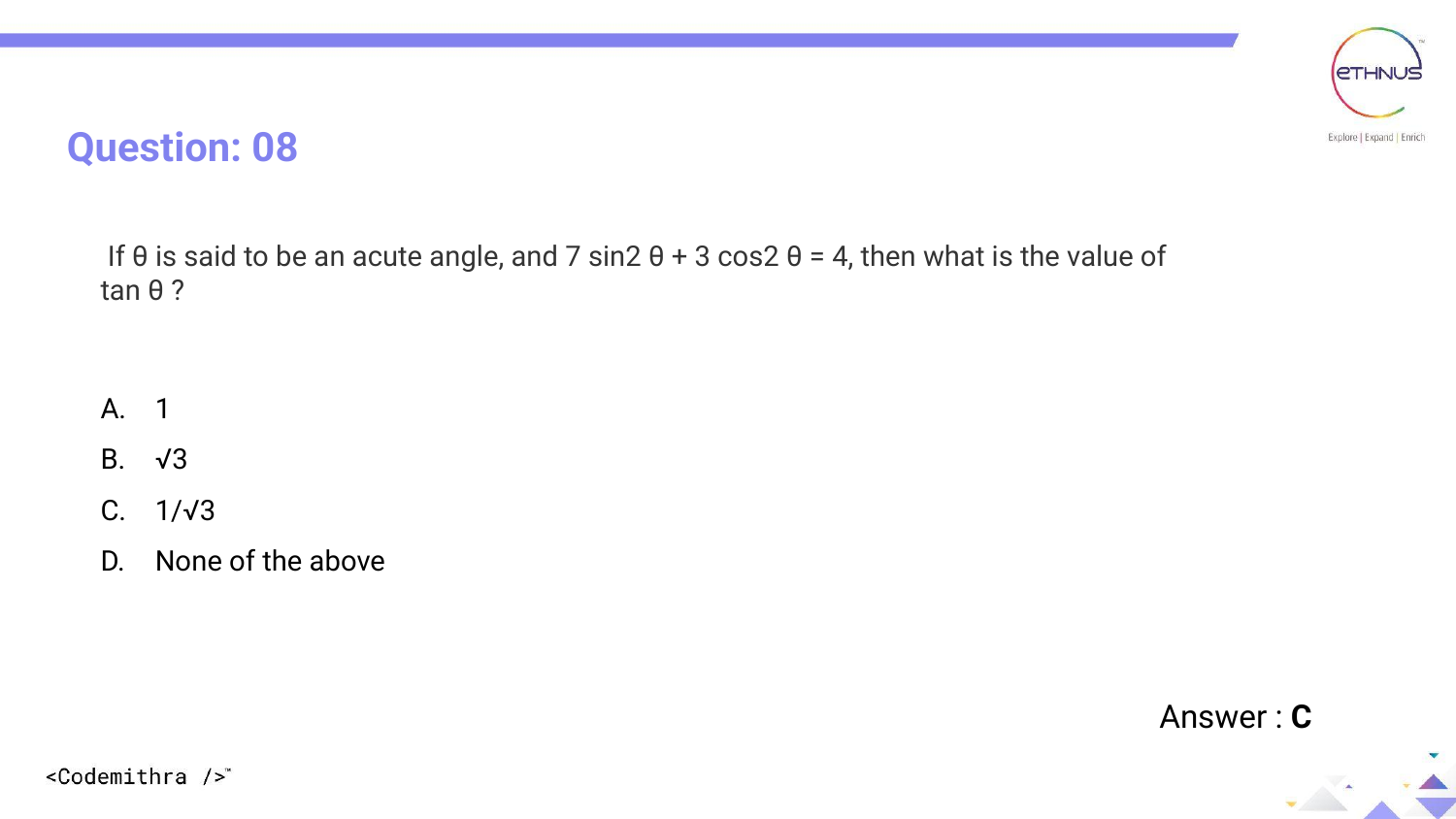

Question: 08
 If θ is said to be an acute angle, and 7 sin2 θ + 3 cos2 θ = 4, then what is the value of
tan θ ?

1
√3
1/√3
None of the above

Answer : C